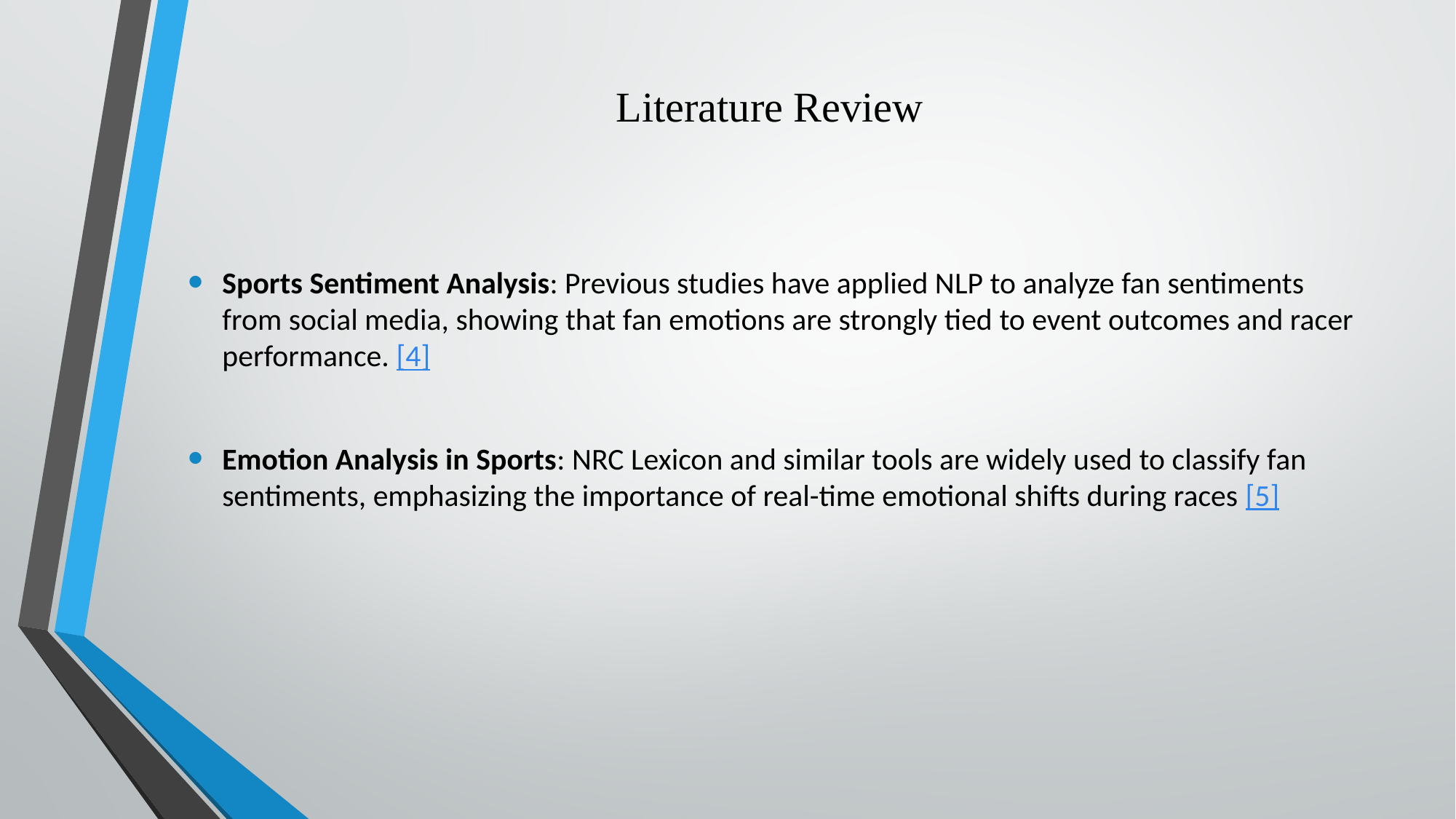

# Literature Review
Sports Sentiment Analysis: Previous studies have applied NLP to analyze fan sentiments from social media, showing that fan emotions are strongly tied to event outcomes and racer performance. [4]

Emotion Analysis in Sports: NRC Lexicon and similar tools are widely used to classify fan sentiments, emphasizing the importance of real-time emotional shifts during races [5]